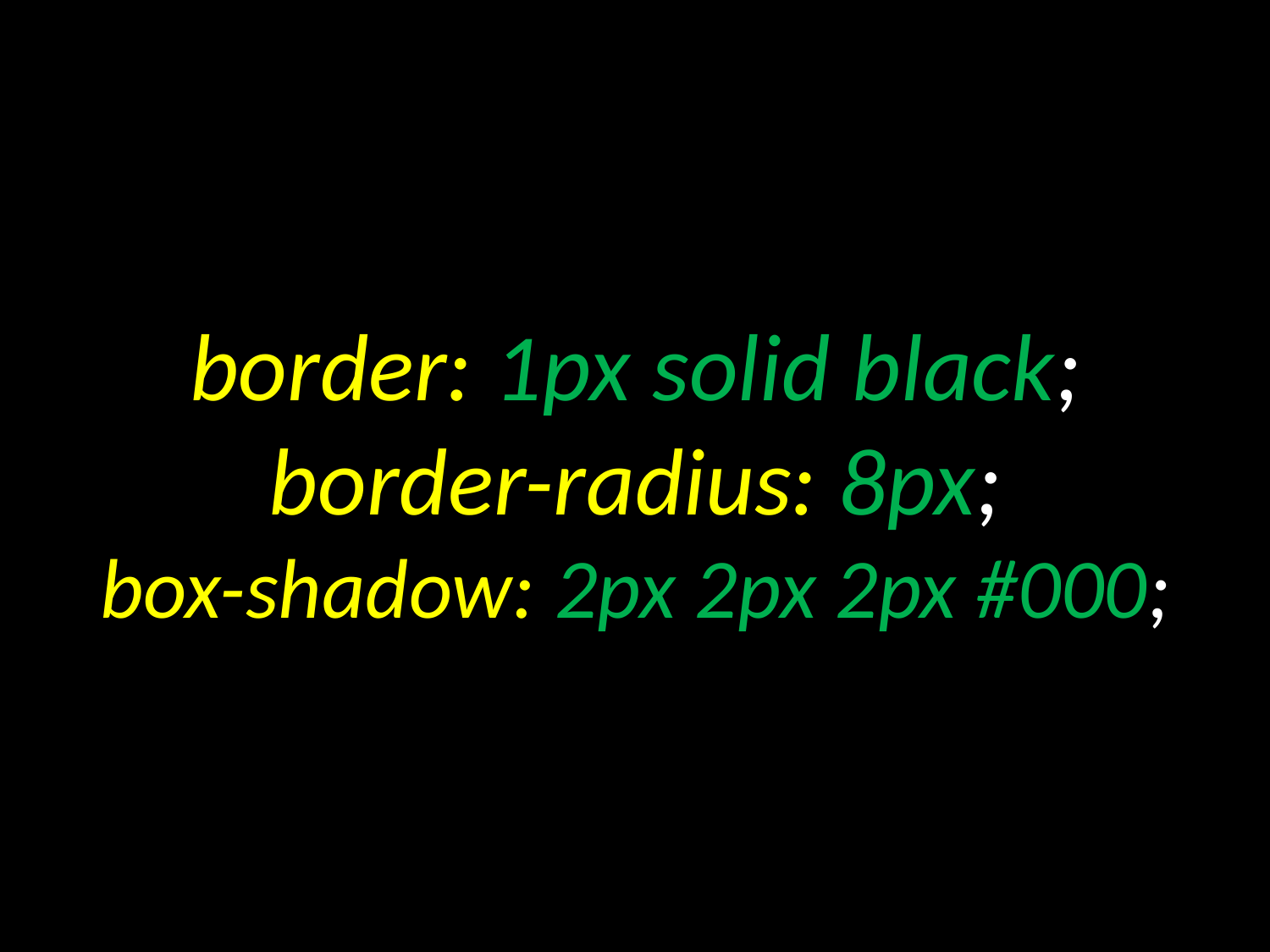

border: 1px solid black;
border-radius: 8px;
box-shadow: 2px 2px 2px #000;